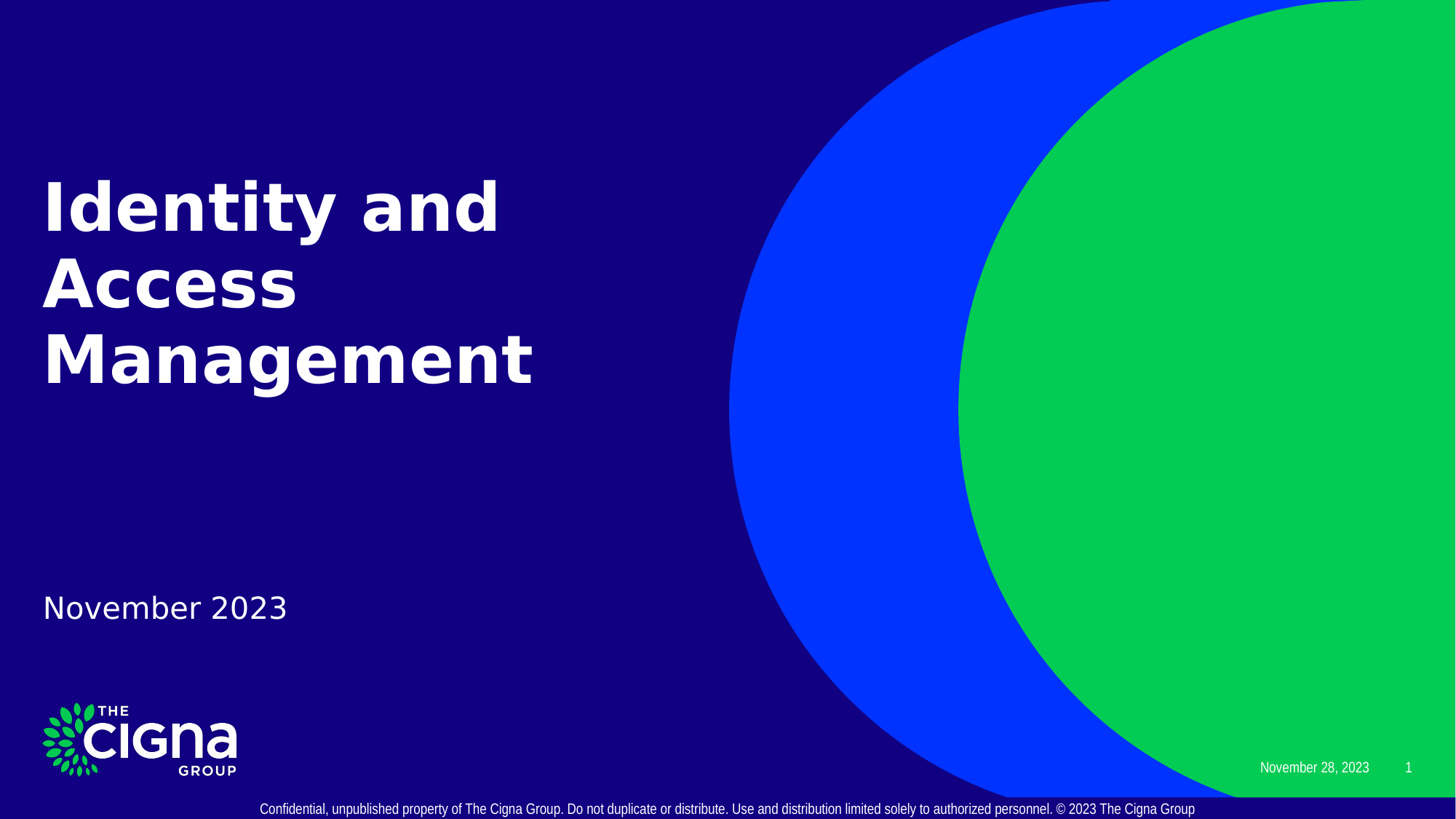

# Identity and Access Management
November 2023

November 28, 2023
1